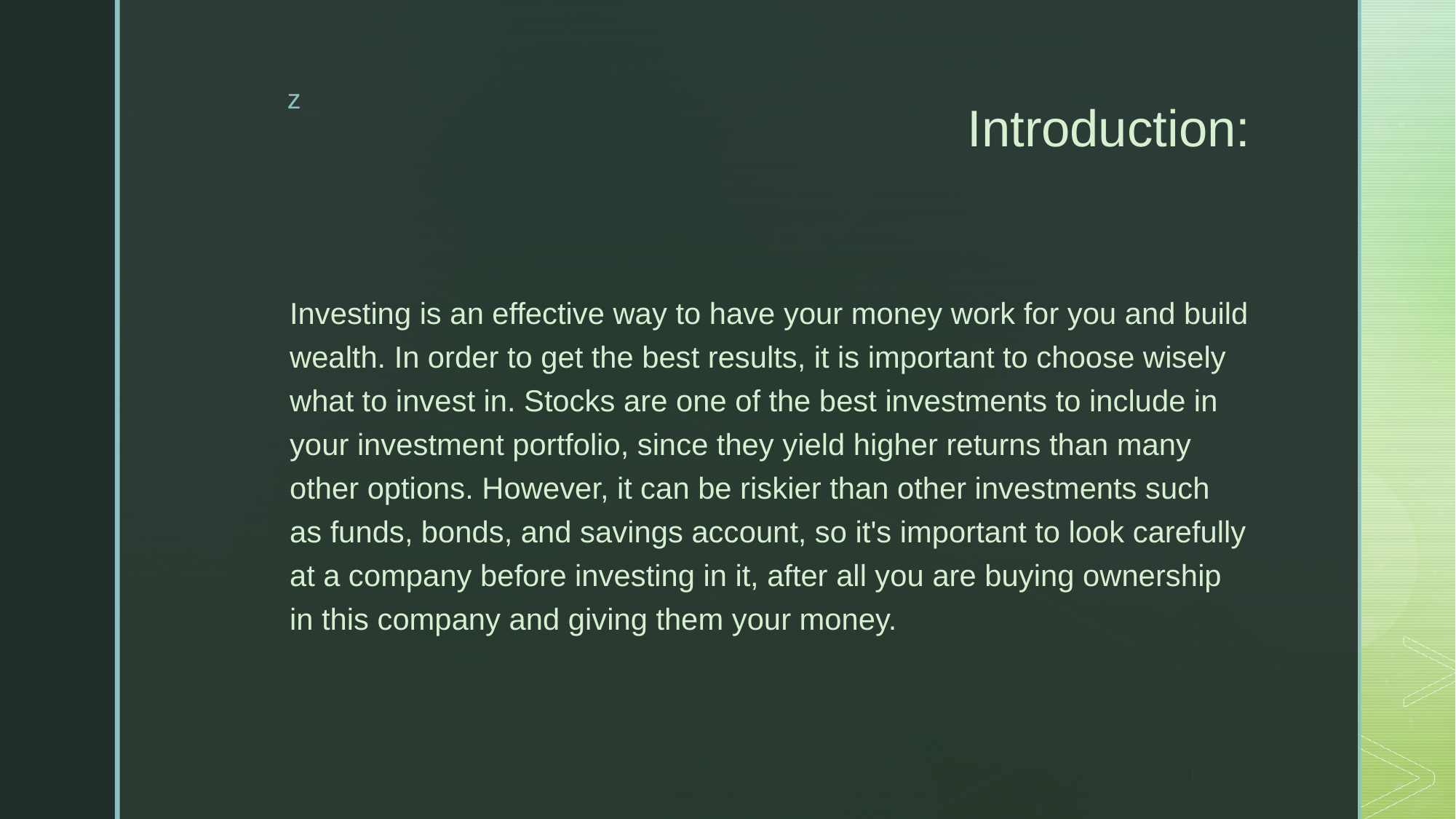

# Introduction:
Investing is an effective way to have your money work for you and build wealth. In order to get the best results, it is important to choose wisely what to invest in. Stocks are one of the best investments to include in your investment portfolio, since they yield higher returns than many other options. However, it can be riskier than other investments such as funds, bonds, and savings account, so it's important to look carefully at a company before investing in it, after all you are buying ownership in this company and giving them your money.